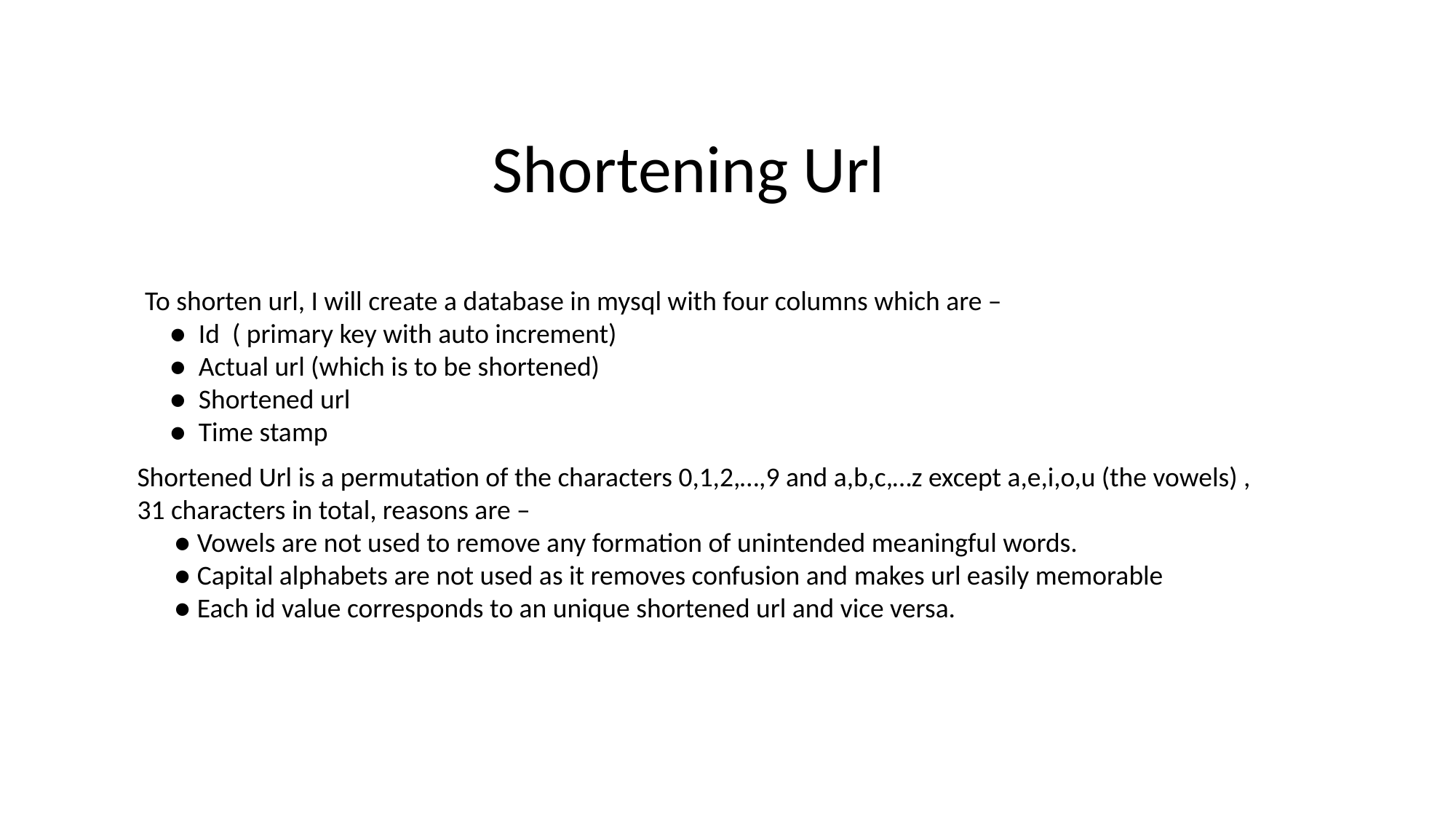

Shortening Url
To shorten url, I will create a database in mysql with four columns which are –
    ●  Id  ( primary key with auto increment)
    ●  Actual url (which is to be shortened)
    ●  Shortened url
    ●  Time stamp
Shortened Url is a permutation of the characters 0,1,2,…,9 and a,b,c,…z except a,e,i,o,u (the vowels) , 31 characters in total, reasons are –
      ● Vowels are not used to remove any formation of unintended meaningful words.
      ● Capital alphabets are not used as it removes confusion and makes url easily memorable
      ● Each id value corresponds to an unique shortened url and vice versa.